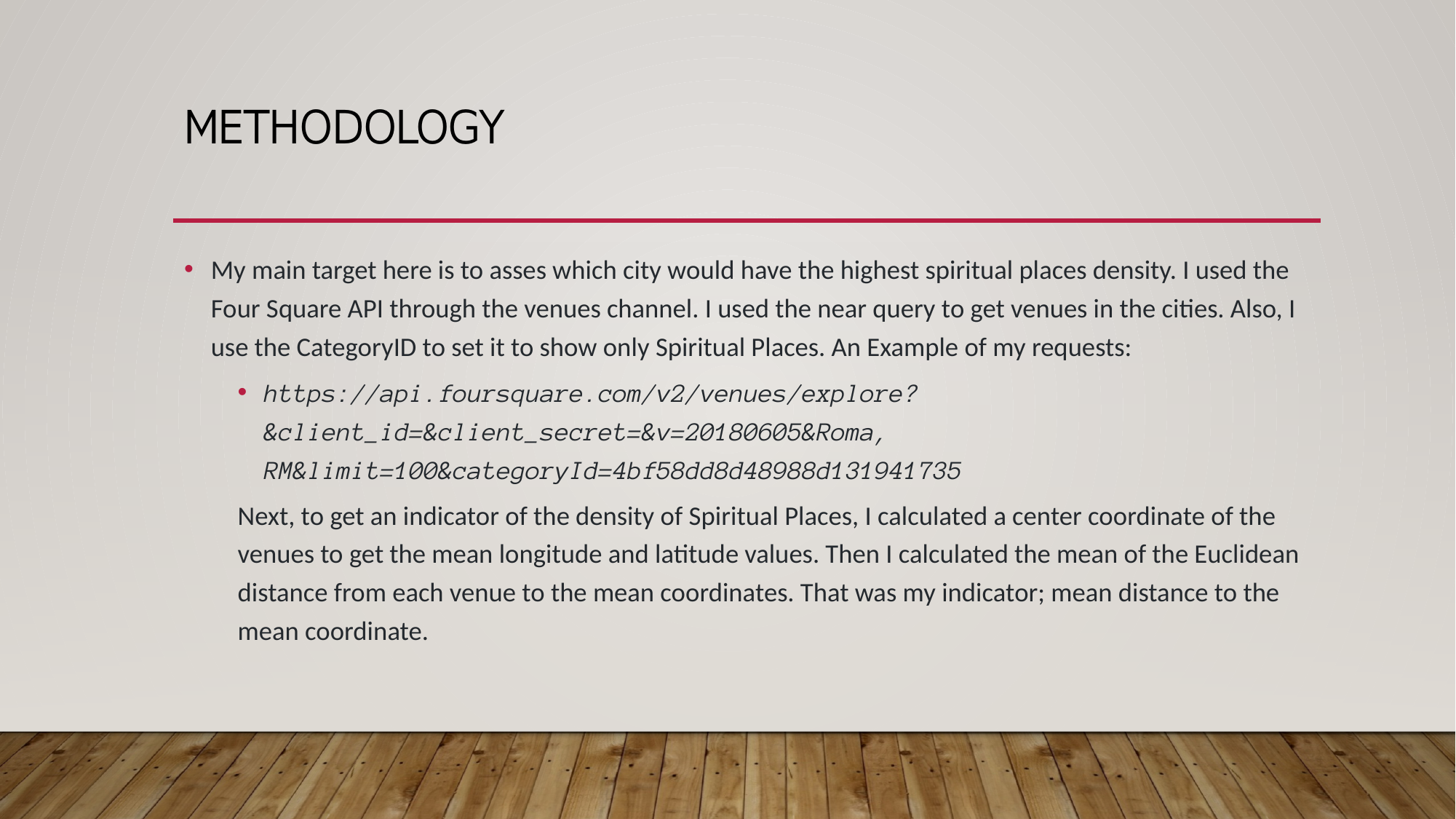

# Methodology
My main target here is to asses which city would have the highest spiritual places density. I used the Four Square API through the venues channel. I used the near query to get venues in the cities. Also, I use the CategoryID to set it to show only Spiritual Places. An Example of my requests:
https://api.foursquare.com/v2/venues/explore?&client_id=&client_secret=&v=20180605&Roma, RM&limit=100&categoryId=4bf58dd8d48988d131941735
Next, to get an indicator of the density of Spiritual Places, I calculated a center coordinate of the venues to get the mean longitude and latitude values. Then I calculated the mean of the Euclidean distance from each venue to the mean coordinates. That was my indicator; mean distance to the mean coordinate.